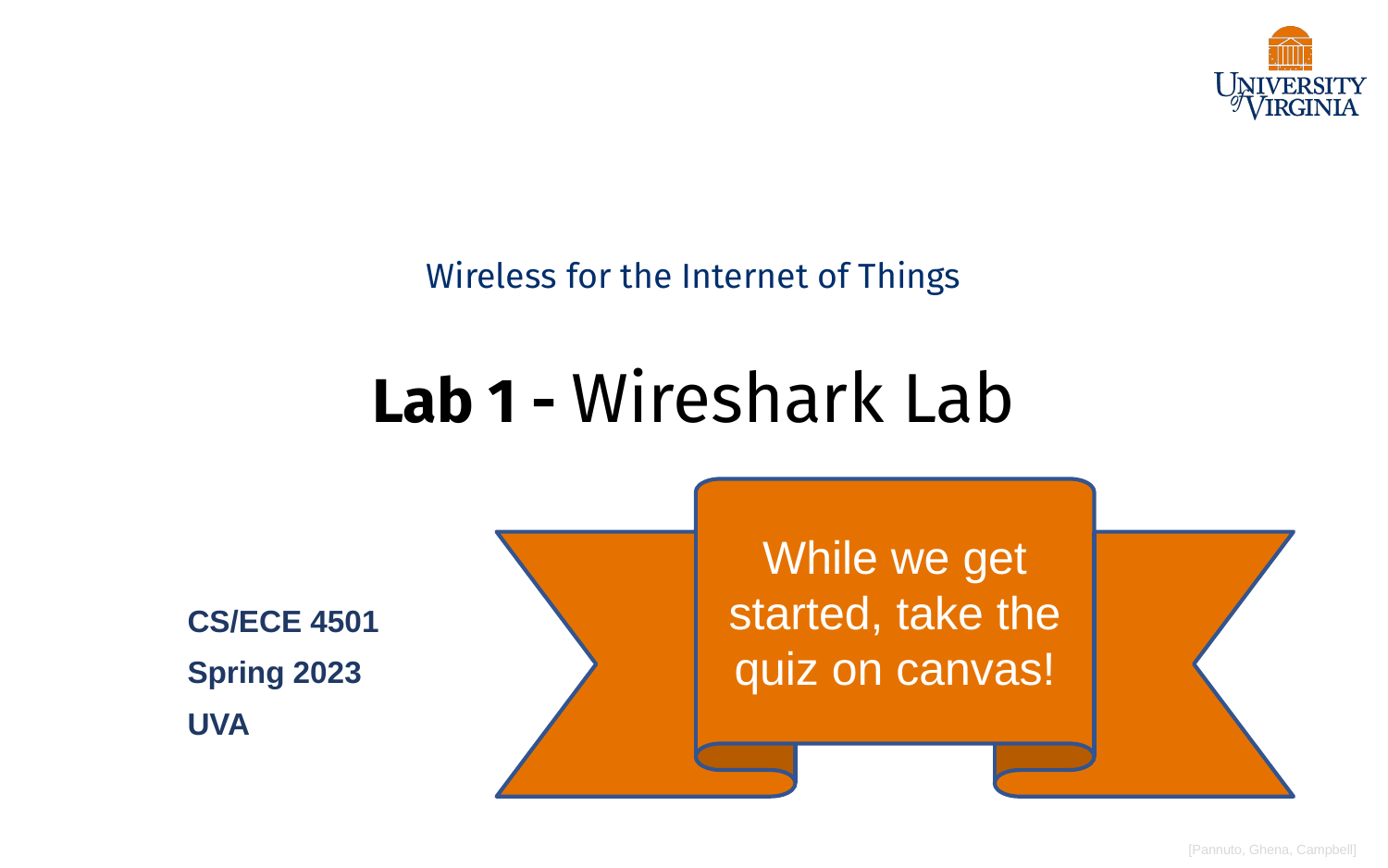

# Wireless for the Internet of Things Lab 1 - Wireshark Lab
While we get started, take the quiz on canvas!
CS/ECE 4501
Spring 2023
UVA
[Pannuto, Ghena, Campbell]